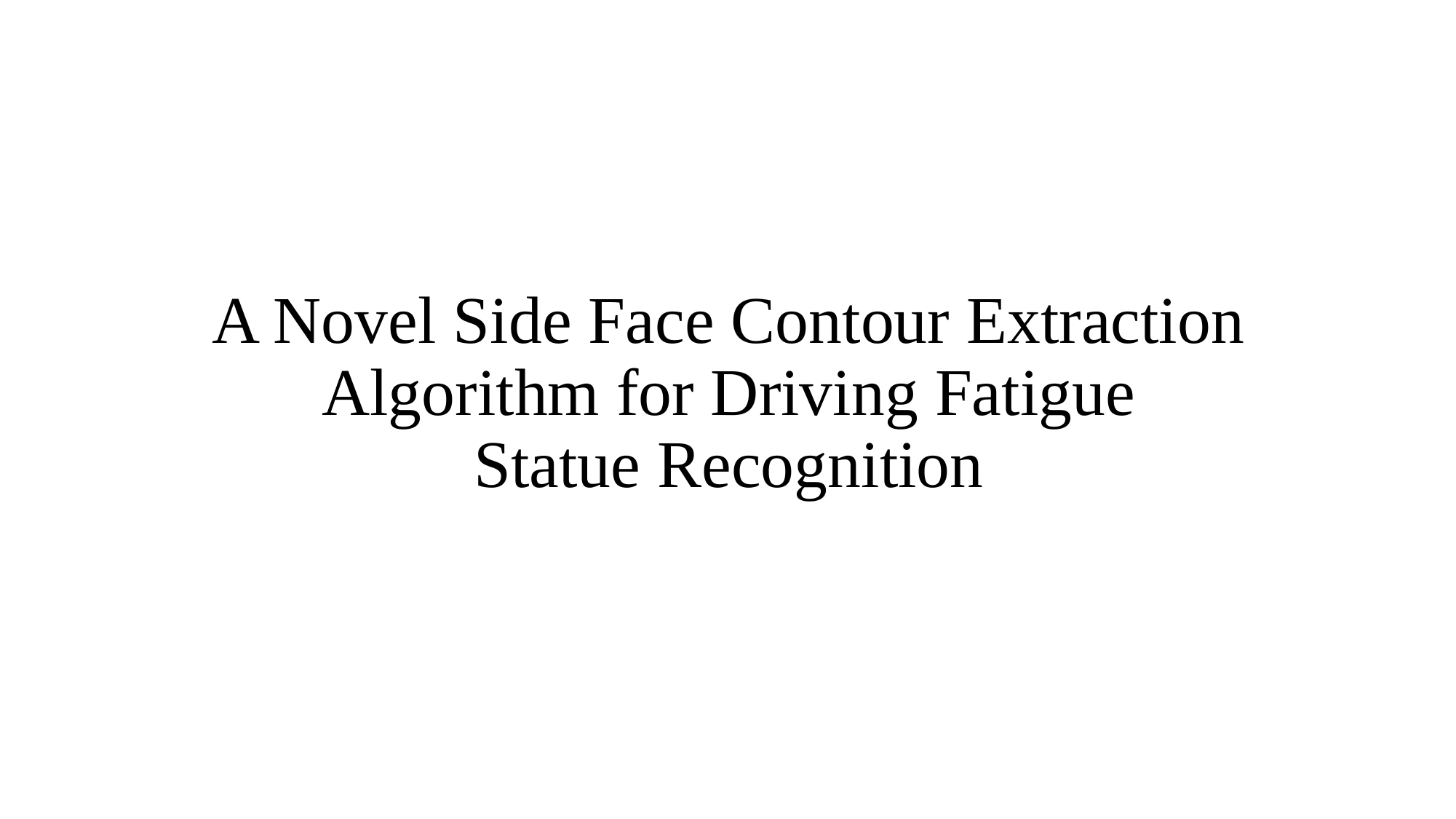

# A Novel Side Face Contour Extraction Algorithm for Driving Fatigue Statue Recognition